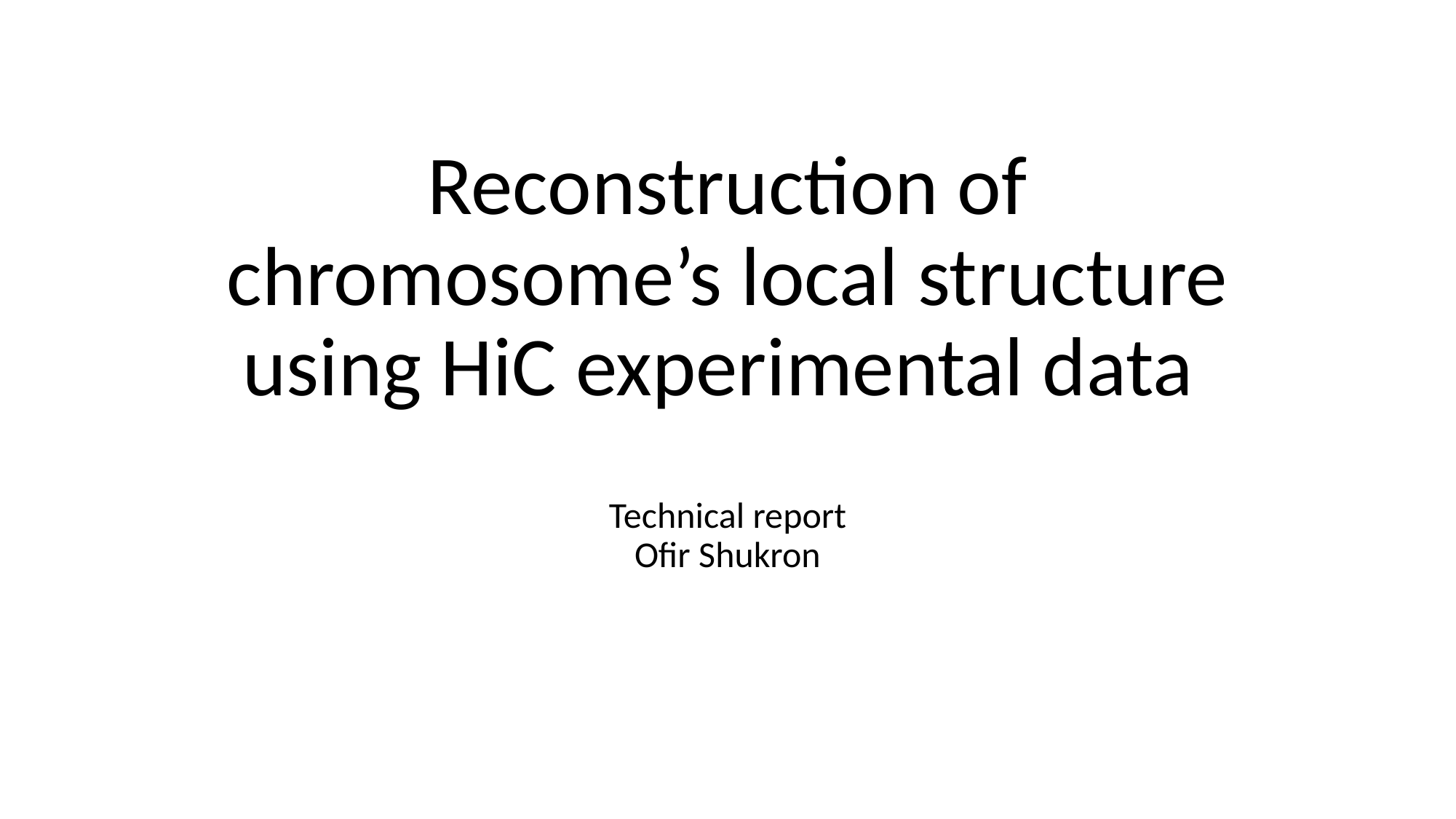

# Reconstruction of chromosome’s local structure using HiC experimental data
Technical report
Ofir Shukron